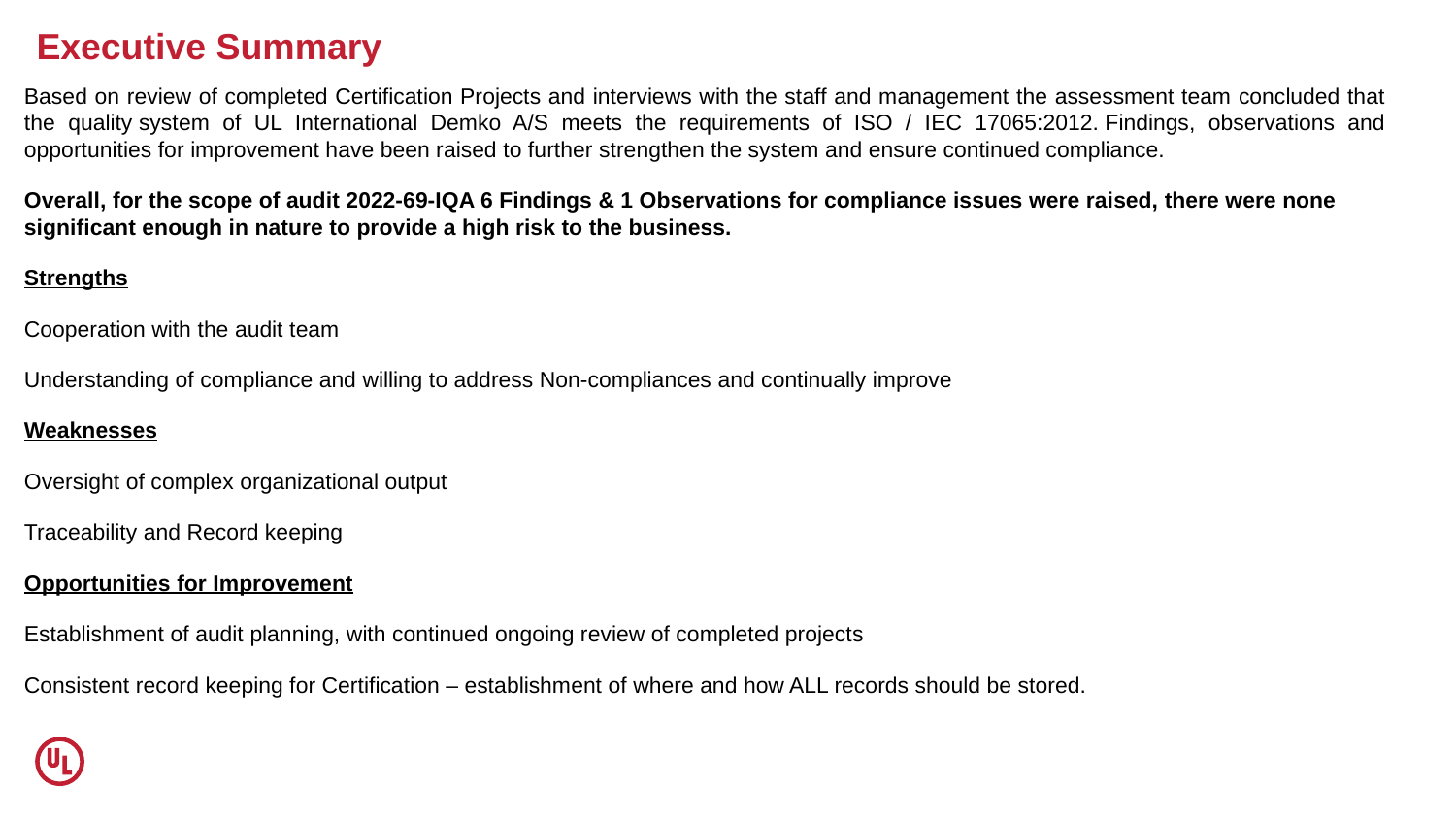

# Executive Summary
Based on review of completed Certification Projects and interviews with the staff and management the assessment team concluded that the quality system of UL International Demko A/S meets the requirements of ISO / IEC 17065:2012. Findings, observations and opportunities for improvement have been raised to further strengthen the system and ensure continued compliance.
Overall, for the scope of audit 2022-69-IQA 6 Findings & 1 Observations for compliance issues were raised, there were none significant enough in nature to provide a high risk to the business.
Strengths
Cooperation with the audit team
Understanding of compliance and willing to address Non-compliances and continually improve
Weaknesses
Oversight of complex organizational output
Traceability and Record keeping
Opportunities for Improvement
Establishment of audit planning, with continued ongoing review of completed projects
Consistent record keeping for Certification – establishment of where and how ALL records should be stored.